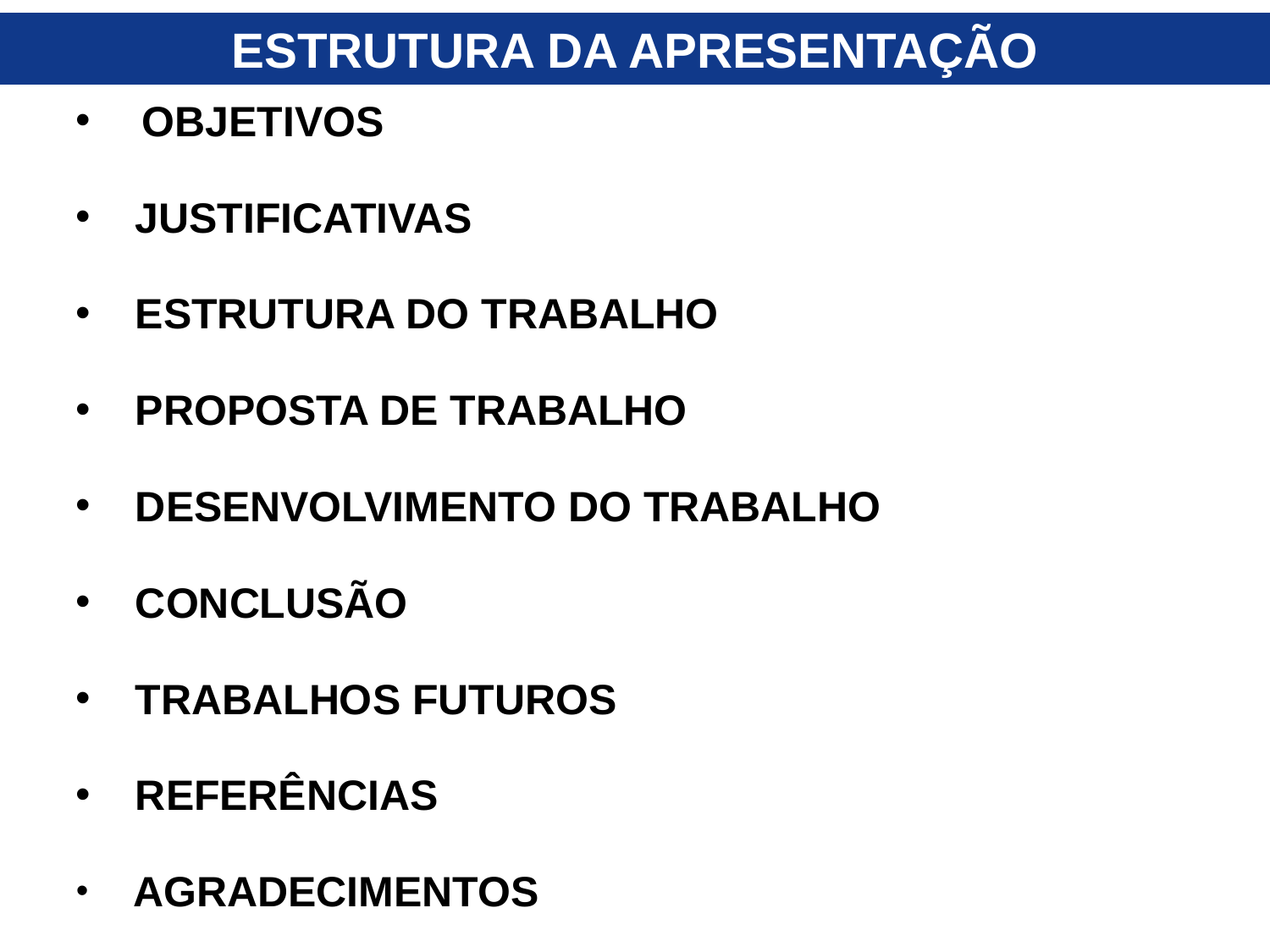

ESTRUTURA DA APRESENTAÇÃO
 OBJETIVOS
 JUSTIFICATIVAS
 ESTRUTURA DO TRABALHO
 PROPOSTA DE TRABALHO
 DESENVOLVIMENTO DO TRABALHO
 CONCLUSÃO
 TRABALHOS FUTUROS
 REFERÊNCIAS
 AGRADECIMENTOS